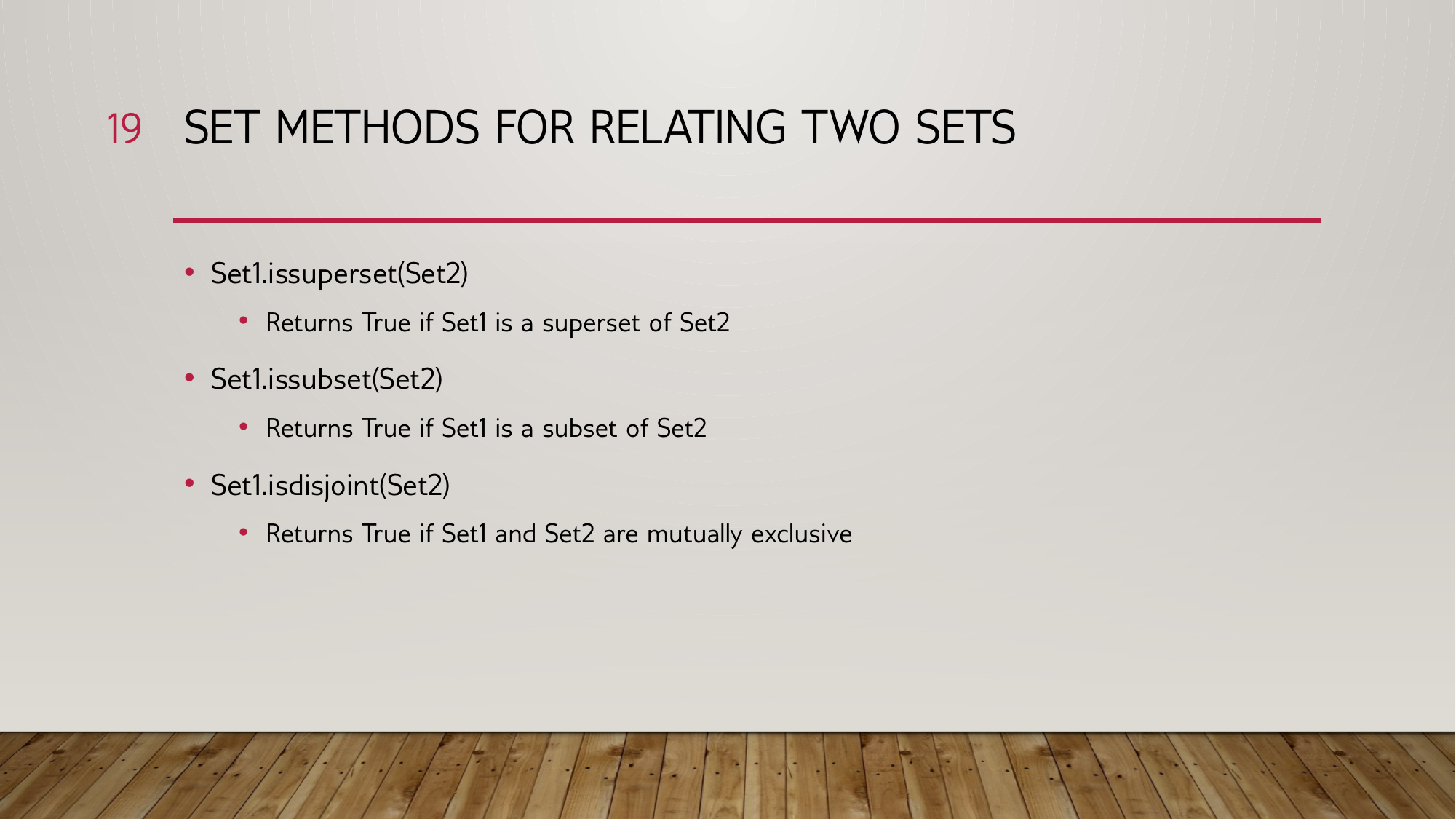

19
# SET methods for relating two sets
Set1.issuperset(Set2)
Returns True if Set1 is a superset of Set2
Set1.issubset(Set2)
Returns True if Set1 is a subset of Set2
Set1.isdisjoint(Set2)
Returns True if Set1 and Set2 are mutually exclusive